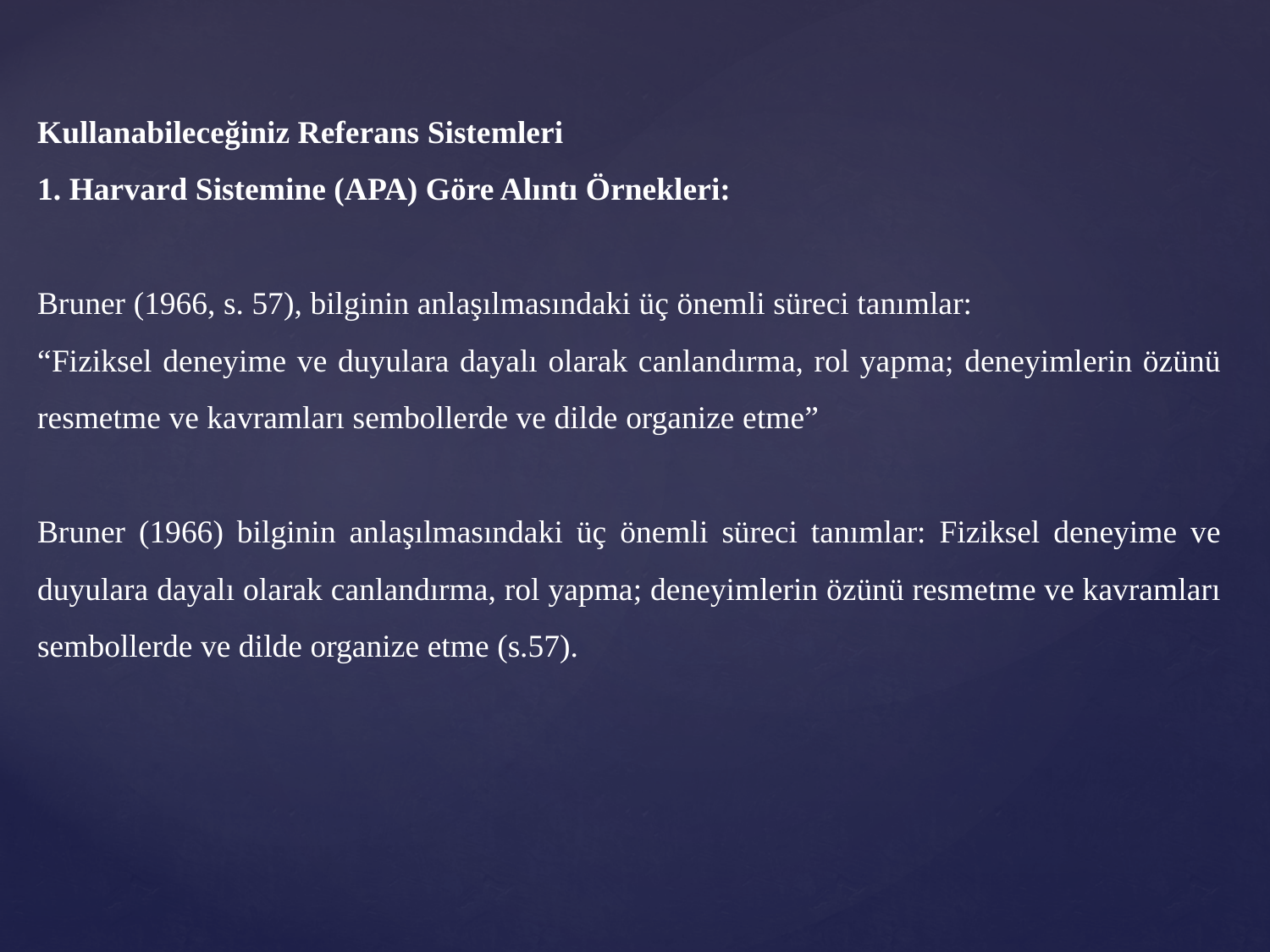

Kullanabileceğiniz Referans Sistemleri
1. Harvard Sistemine (APA) Göre Alıntı Örnekleri:

Bruner (1966, s. 57), bilginin anlaşılmasındaki üç önemli süreci tanımlar:
“Fiziksel deneyime ve duyulara dayalı olarak canlandırma, rol yapma; deneyimlerin özünü resmetme ve kavramları sembollerde ve dilde organize etme”

Bruner (1966) bilginin anlaşılmasındaki üç önemli süreci tanımlar: Fiziksel deneyime ve duyulara dayalı olarak canlandırma, rol yapma; deneyimlerin özünü resmetme ve kavramları sembollerde ve dilde organize etme (s.57).